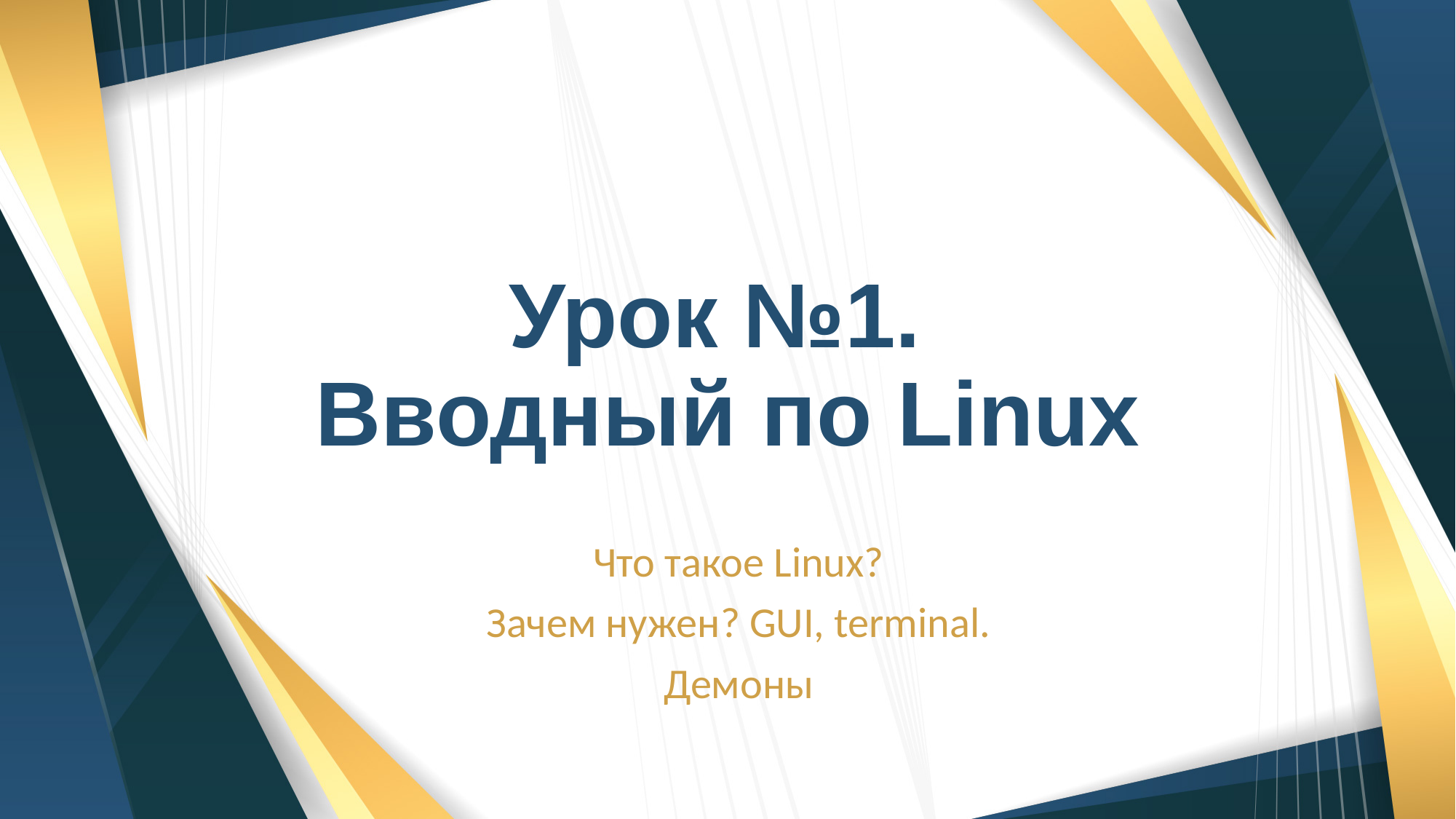

# Урок №1. Вводный по Linux
Что такое Linux?
Зачем нужен? GUI, terminal.
Демоны